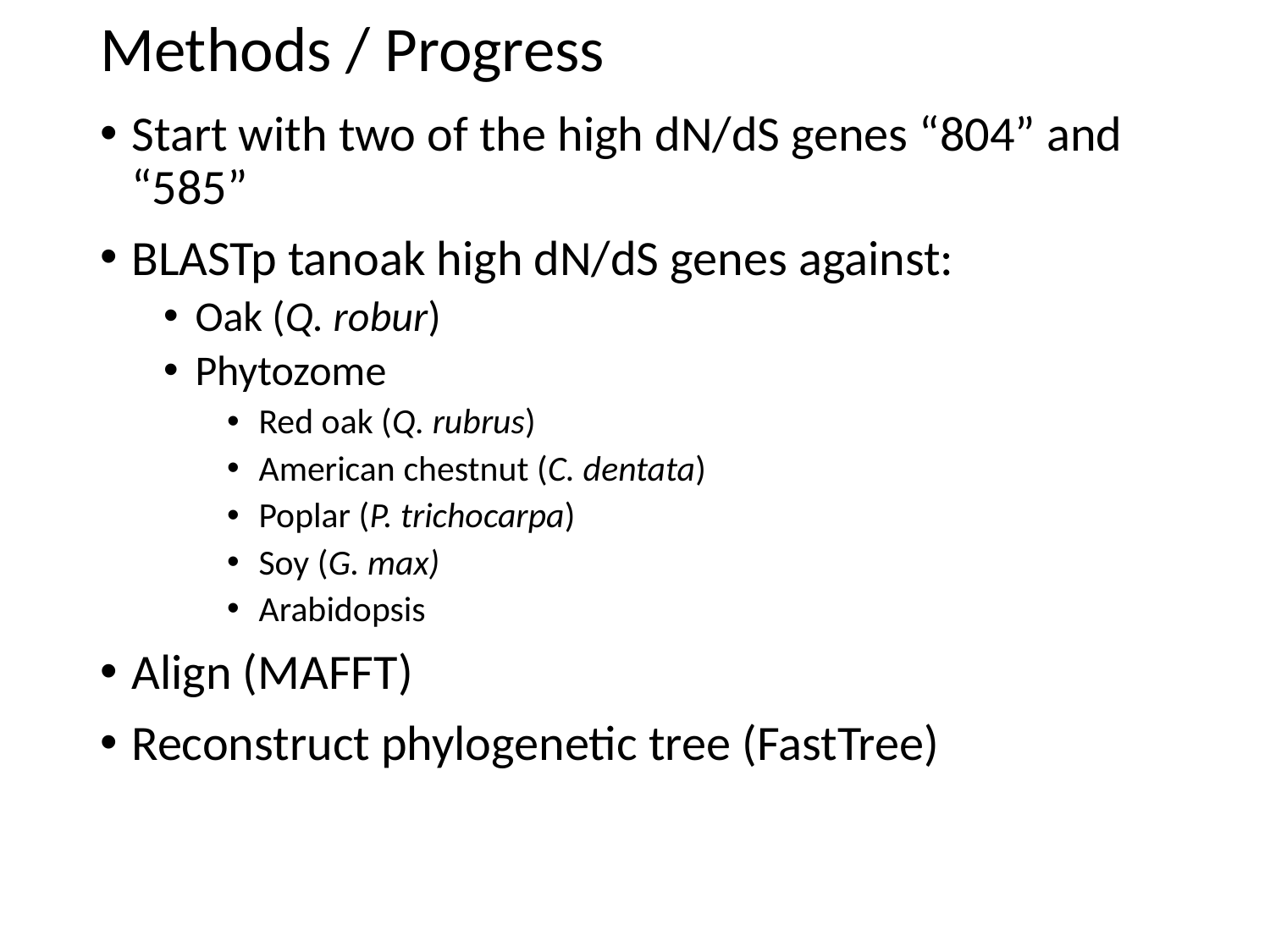

# Methods / Progress
Start with two of the high dN/dS genes “804” and “585”
BLASTp tanoak high dN/dS genes against:
Oak (Q. robur)
Phytozome
Red oak (Q. rubrus)
American chestnut (C. dentata)
Poplar (P. trichocarpa)
Soy (G. max)
Arabidopsis
Align (MAFFT)
Reconstruct phylogenetic tree (FastTree)